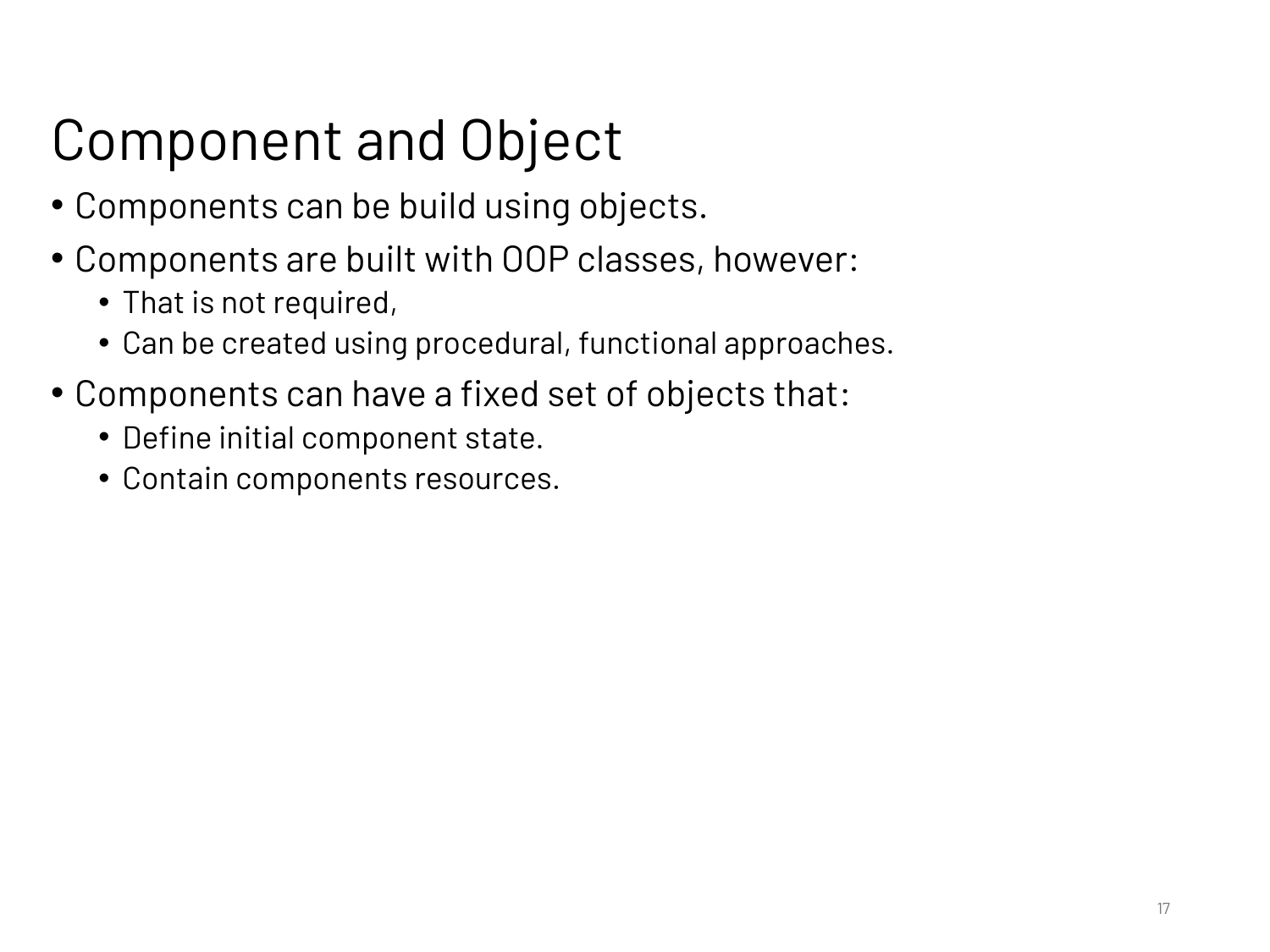

# Component and Object
Components can be build using objects.
Components are built with OOP classes, however:
That is not required,
Can be created using procedural, functional approaches.
Components can have a fixed set of objects that:
Define initial component state.
Contain components resources.
17